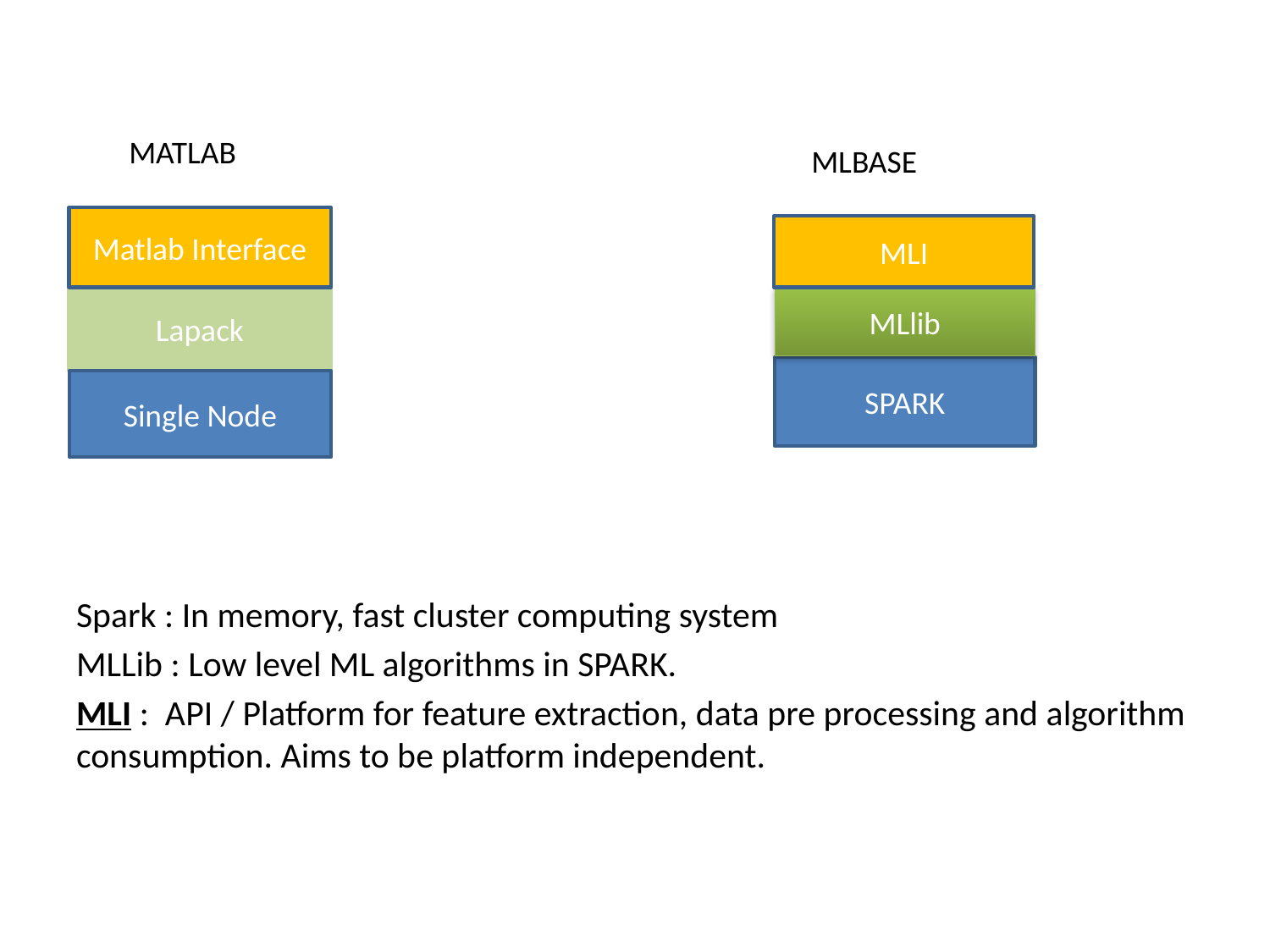

Spark : In memory, fast cluster computing system
MLLib : Low level ML algorithms in SPARK.
MLI :  API / Platform for feature extraction, data pre processing and algorithm consumption. Aims to be platform independent.
   MATLAB
MLBASE
Matlab Interface
MLI
Lapack
MLlib
SPARK
Single Node